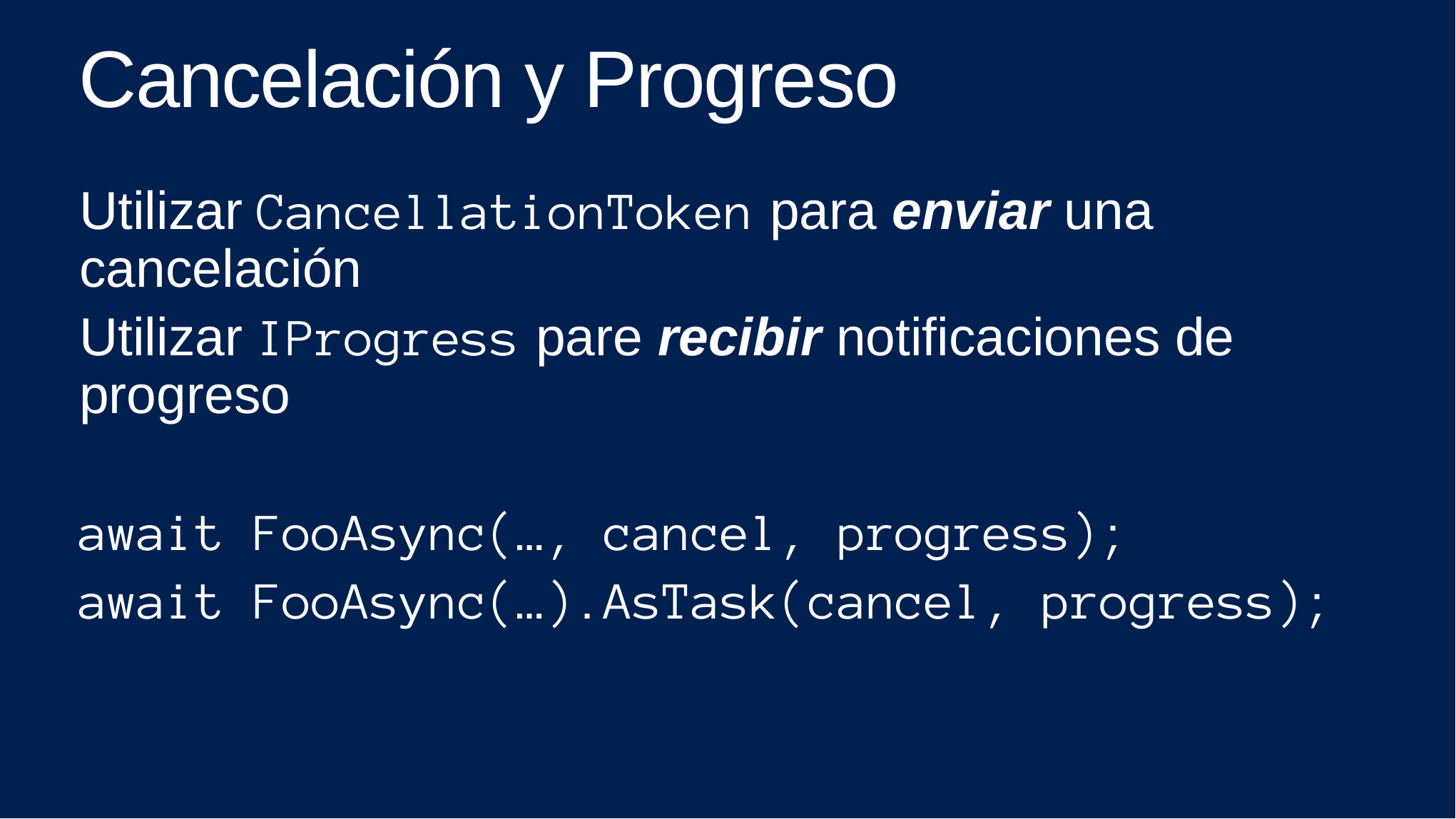

# Cancelación y Progreso
Utilizar CancellationToken para enviar una cancelación
Utilizar IProgress pare recibir notificaciones de progreso

await FooAsync(…, cancel, progress);
await FooAsync(…).AsTask(cancel, progress);